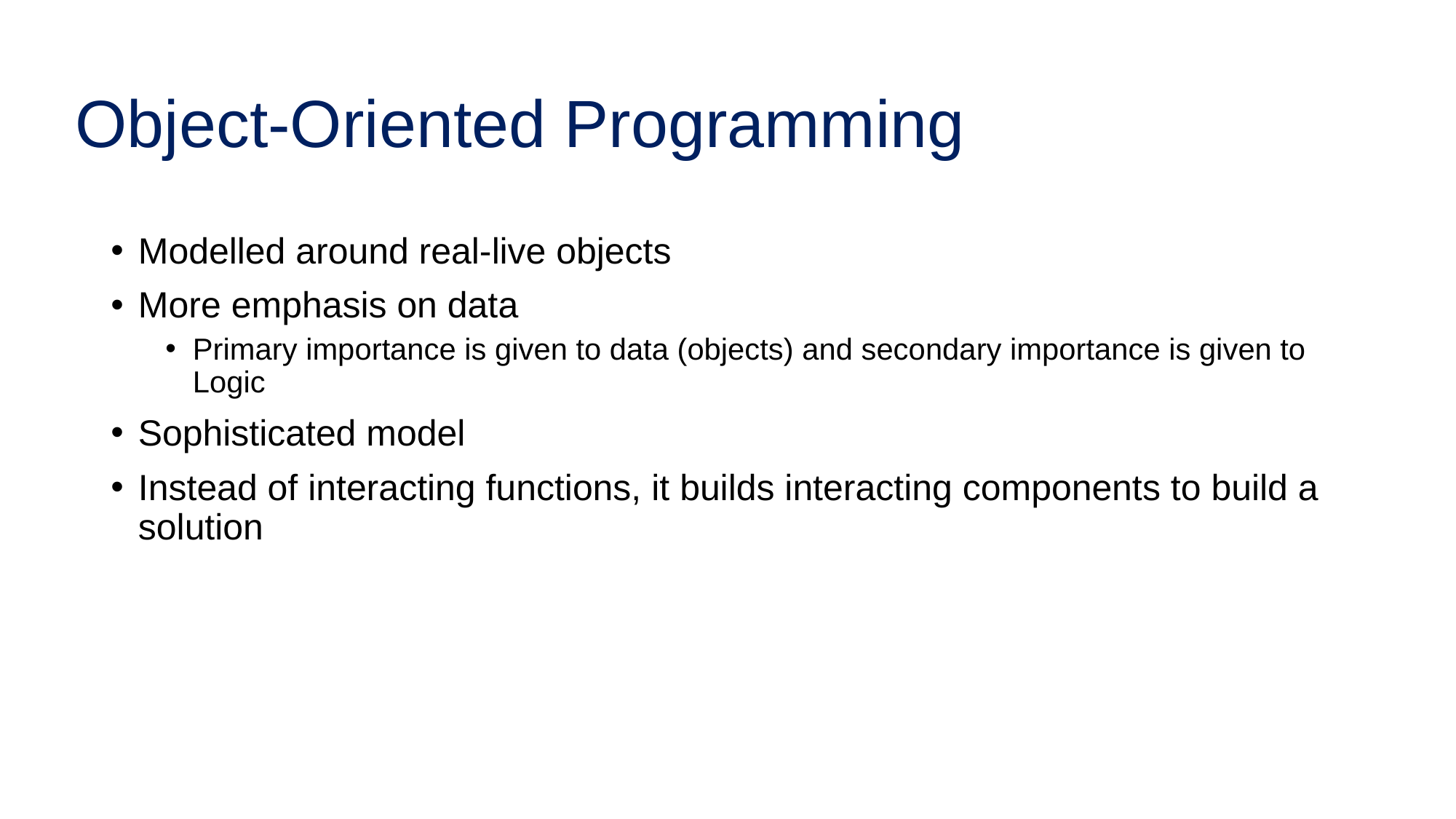

# Object-Oriented Programming
Modelled around real-live objects
More emphasis on data
Primary importance is given to data (objects) and secondary importance is given to Logic
Sophisticated model
Instead of interacting functions, it builds interacting components to build a solution